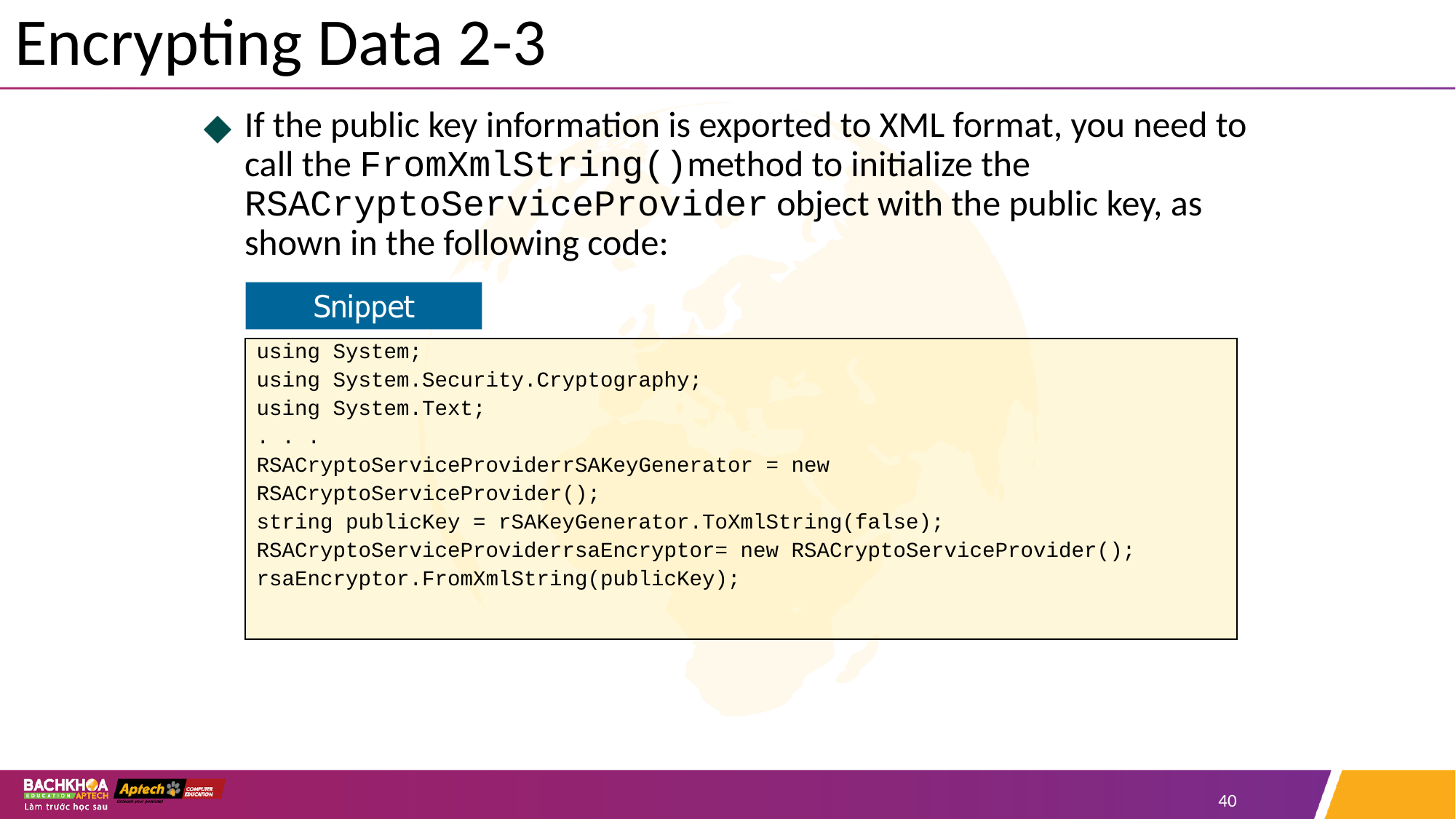

# Encrypting Data 2-3

If the public key information is exported to XML format, you need to call the FromXmlString()method to initialize the RSACryptoServiceProvider object with the public key, as shown in the following code:
Snippet
using System;
using System.Security.Cryptography;
using System.Text;
. . .
RSACryptoServiceProviderrSAKeyGenerator = new
RSACryptoServiceProvider();
string publicKey = rSAKeyGenerator.ToXmlString(false);
RSACryptoServiceProviderrsaEncryptor= new RSACryptoServiceProvider();
rsaEncryptor.FromXmlString(publicKey);
40